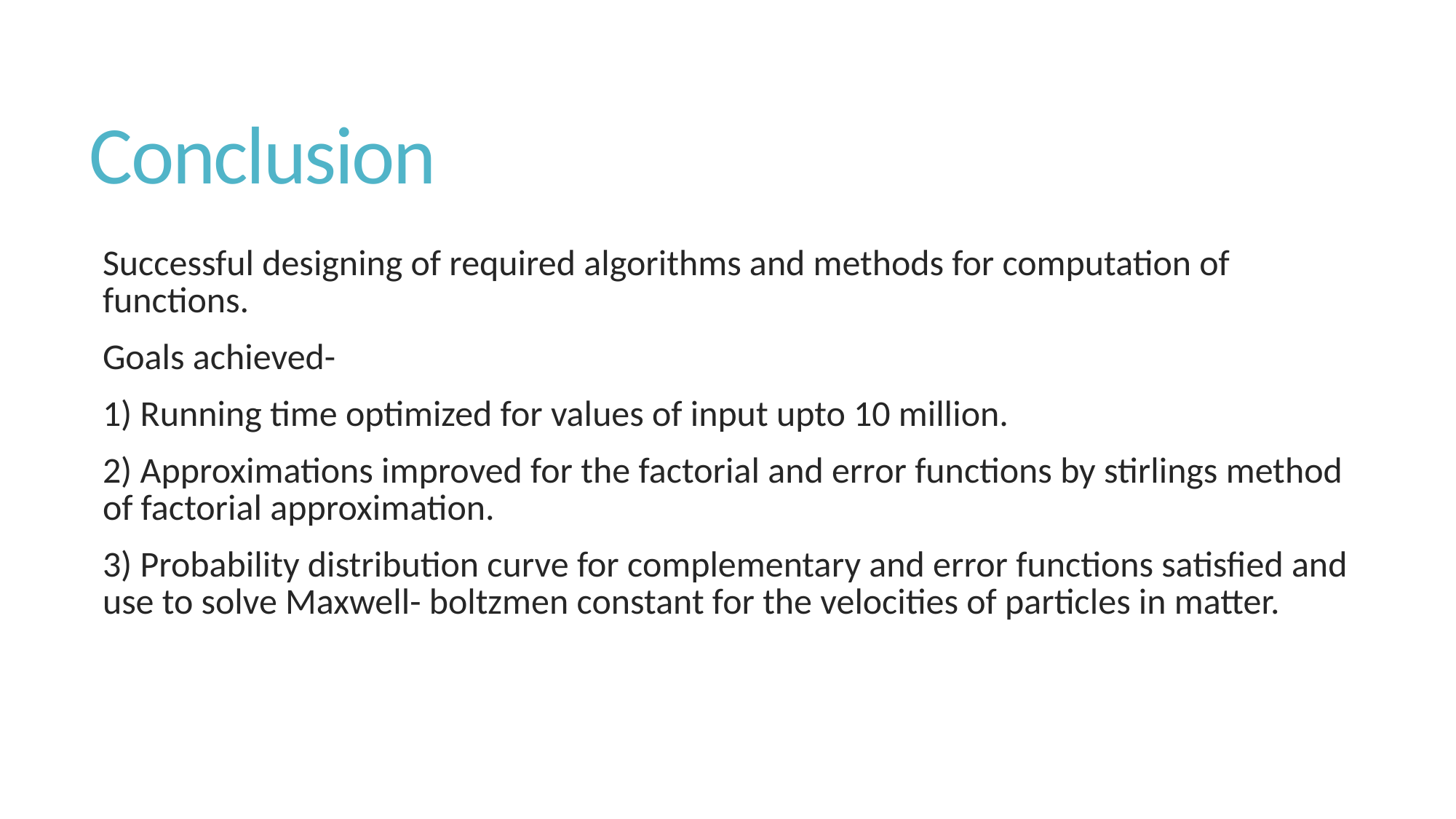

# Conclusion
Successful designing of required algorithms and methods for computation of functions.
Goals achieved-
1) Running time optimized for values of input upto 10 million.
2) Approximations improved for the factorial and error functions by stirlings method of factorial approximation.
3) Probability distribution curve for complementary and error functions satisfied and use to solve Maxwell- boltzmen constant for the velocities of particles in matter.